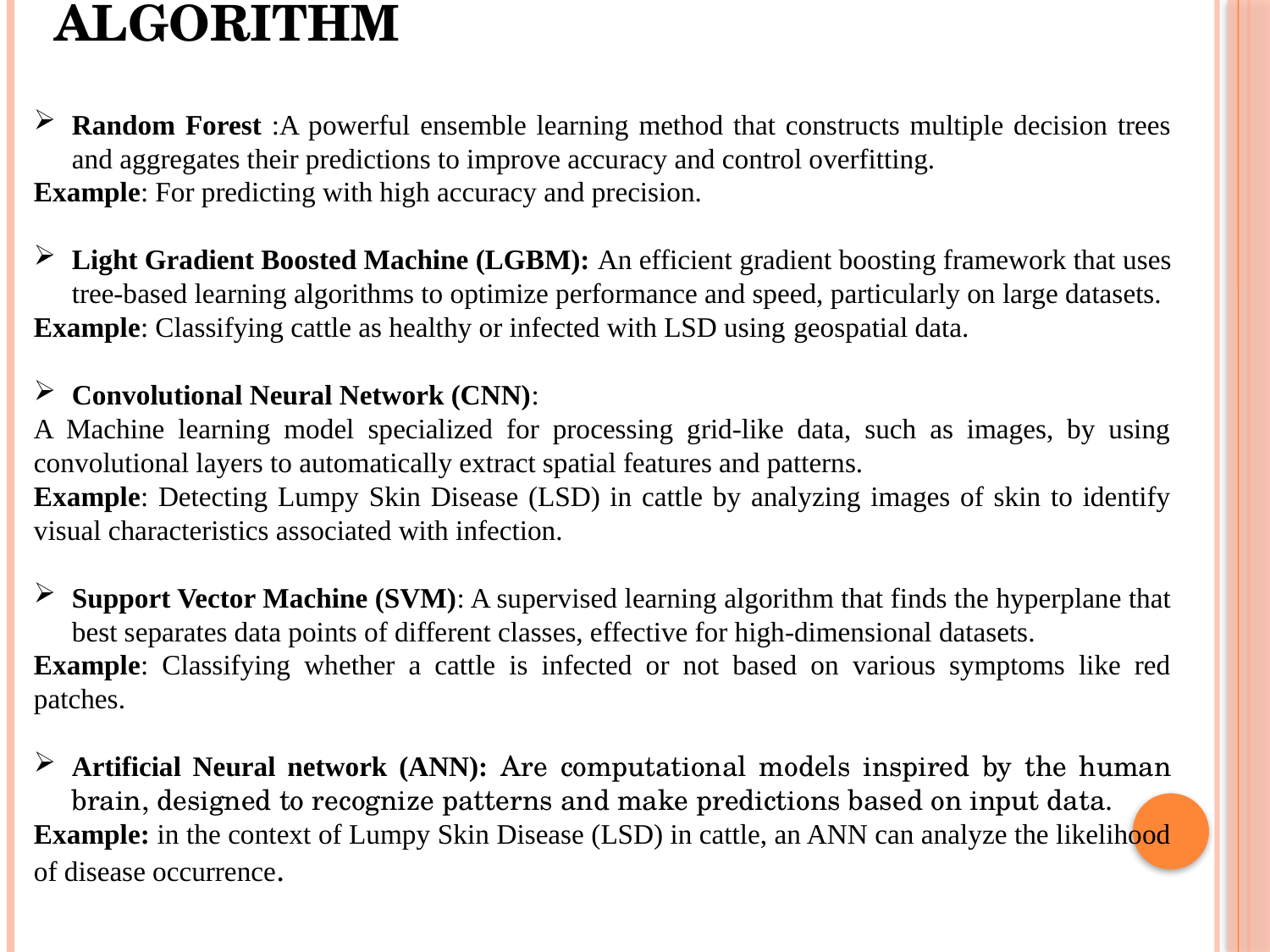

# Algorithm
Random Forest :A powerful ensemble learning method that constructs multiple decision trees and aggregates their predictions to improve accuracy and control overfitting.
Example: For predicting with high accuracy and precision.

Light Gradient Boosted Machine (LGBM): An efficient gradient boosting framework that uses tree-based learning algorithms to optimize performance and speed, particularly on large datasets.
Example: Classifying cattle as healthy or infected with LSD using geospatial data.

Convolutional Neural Network (CNN):
A Machine learning model specialized for processing grid-like data, such as images, by using convolutional layers to automatically extract spatial features and patterns.
Example: Detecting Lumpy Skin Disease (LSD) in cattle by analyzing images of skin to identify visual characteristics associated with infection.

Support Vector Machine (SVM): A supervised learning algorithm that finds the hyperplane that best separates data points of different classes, effective for high-dimensional datasets.
Example: Classifying whether a cattle is infected or not based on various symptoms like red patches.

Artificial Neural network (ANN): Are computational models inspired by the human brain, designed to recognize patterns and make predictions based on input data.
Example: in the context of Lumpy Skin Disease (LSD) in cattle, an ANN can analyze the likelihood of disease occurrence.